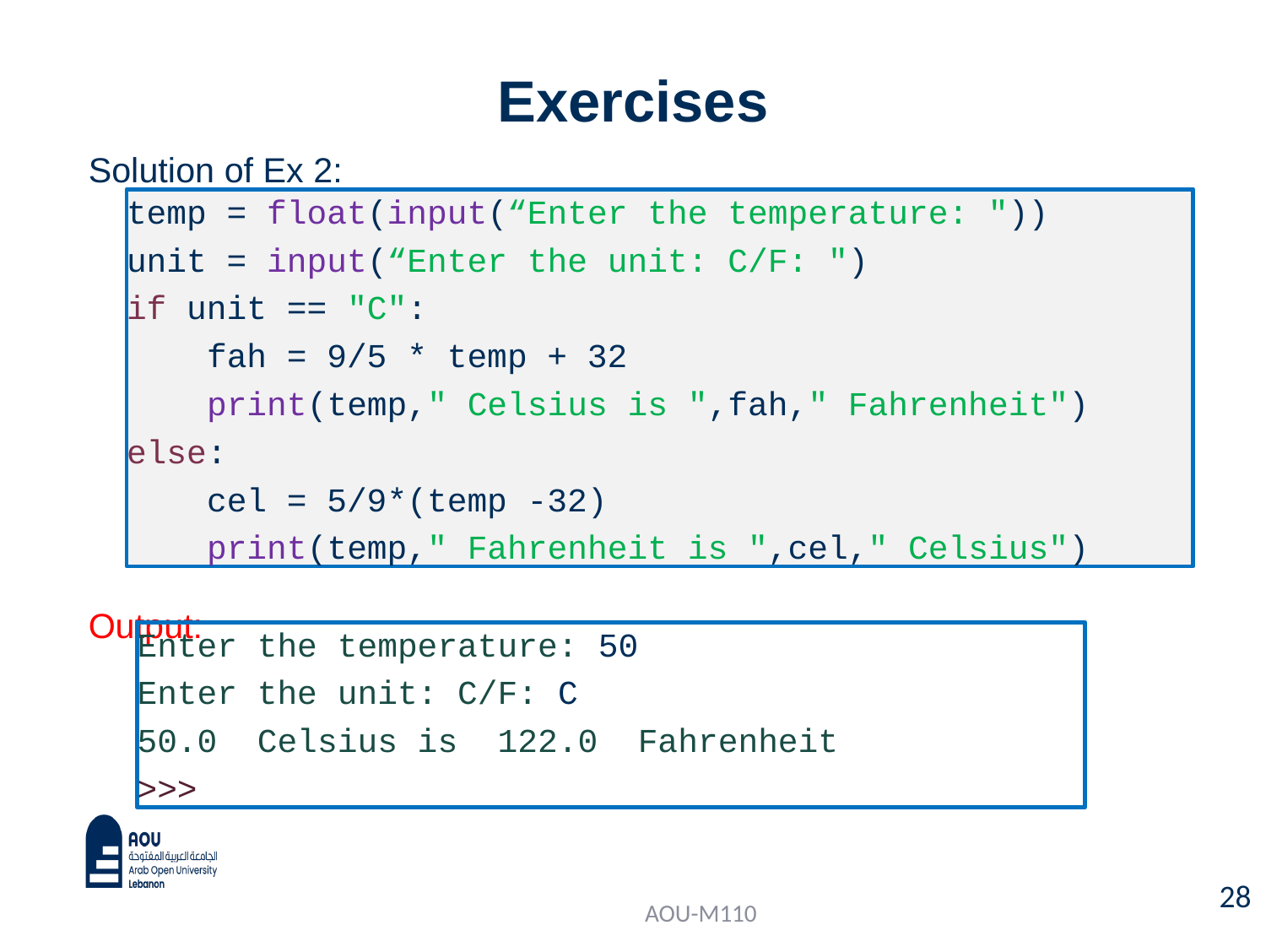

# Exercises
Solution of Ex 2:

Output:
temp = float(input(“Enter the temperature: "))
unit = input(“Enter the unit: C/F: ")
if unit == "C":
    fah = 9/5 * temp + 32
    print(temp," Celsius is ",fah," Fahrenheit")
else:
    cel = 5/9*(temp -32)
    print(temp," Fahrenheit is ",cel," Celsius")
Enter the temperature: 50
Enter the unit: C/F: C
50.0  Celsius is  122.0  Fahrenheit
>>>
28
AOU-M110